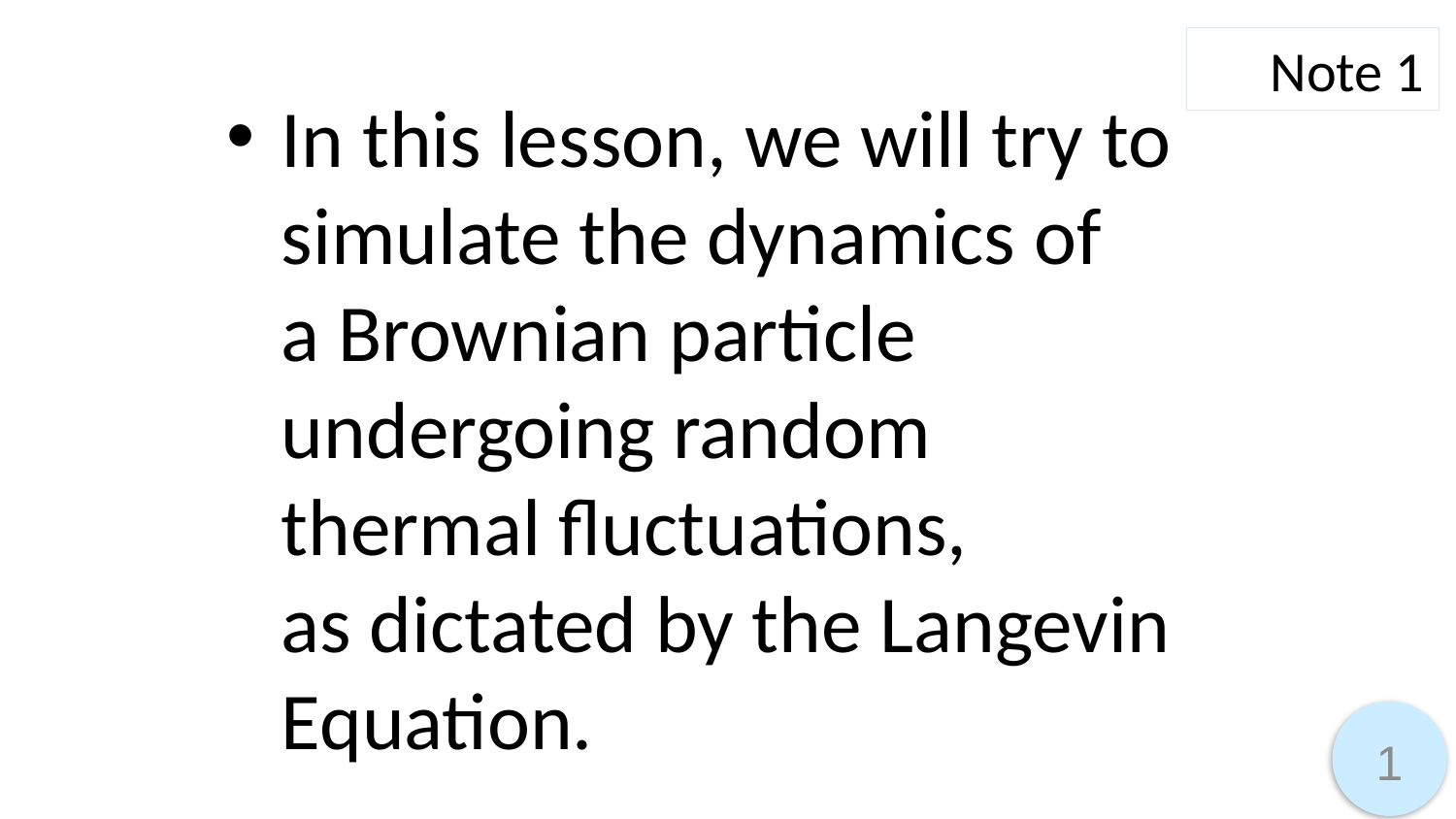

Note 1
In this lesson, we will try to simulate the dynamics of
a Brownian particle undergoing random thermal fluctuations,
as dictated by the Langevin Equation.
1